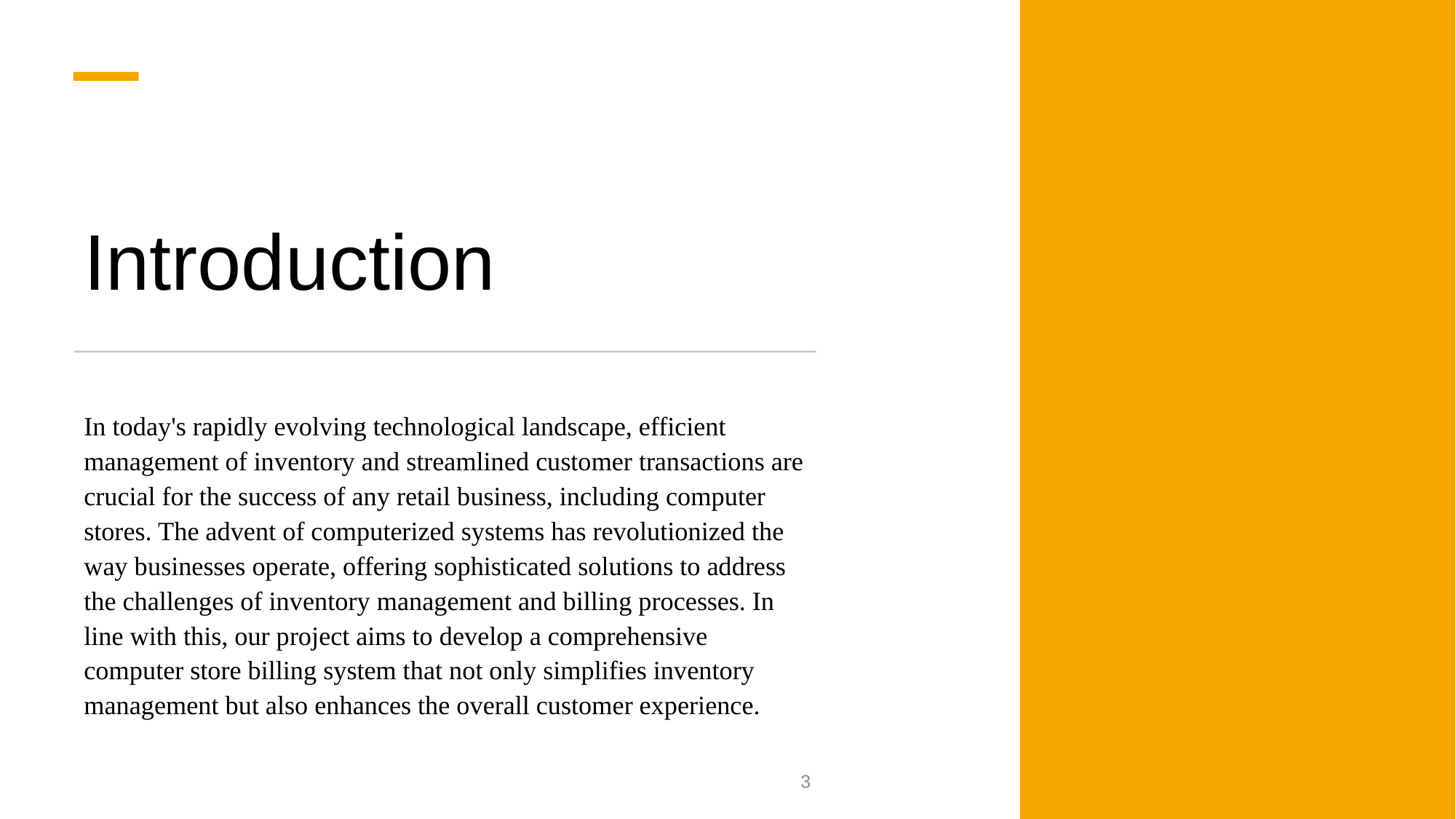

# Introduction
In today's rapidly evolving technological landscape, efficient management of inventory and streamlined customer transactions are crucial for the success of any retail business, including computer stores. The advent of computerized systems has revolutionized the way businesses operate, offering sophisticated solutions to address the challenges of inventory management and billing processes. In line with this, our project aims to develop a comprehensive computer store billing system that not only simplifies inventory management but also enhances the overall customer experience.

3